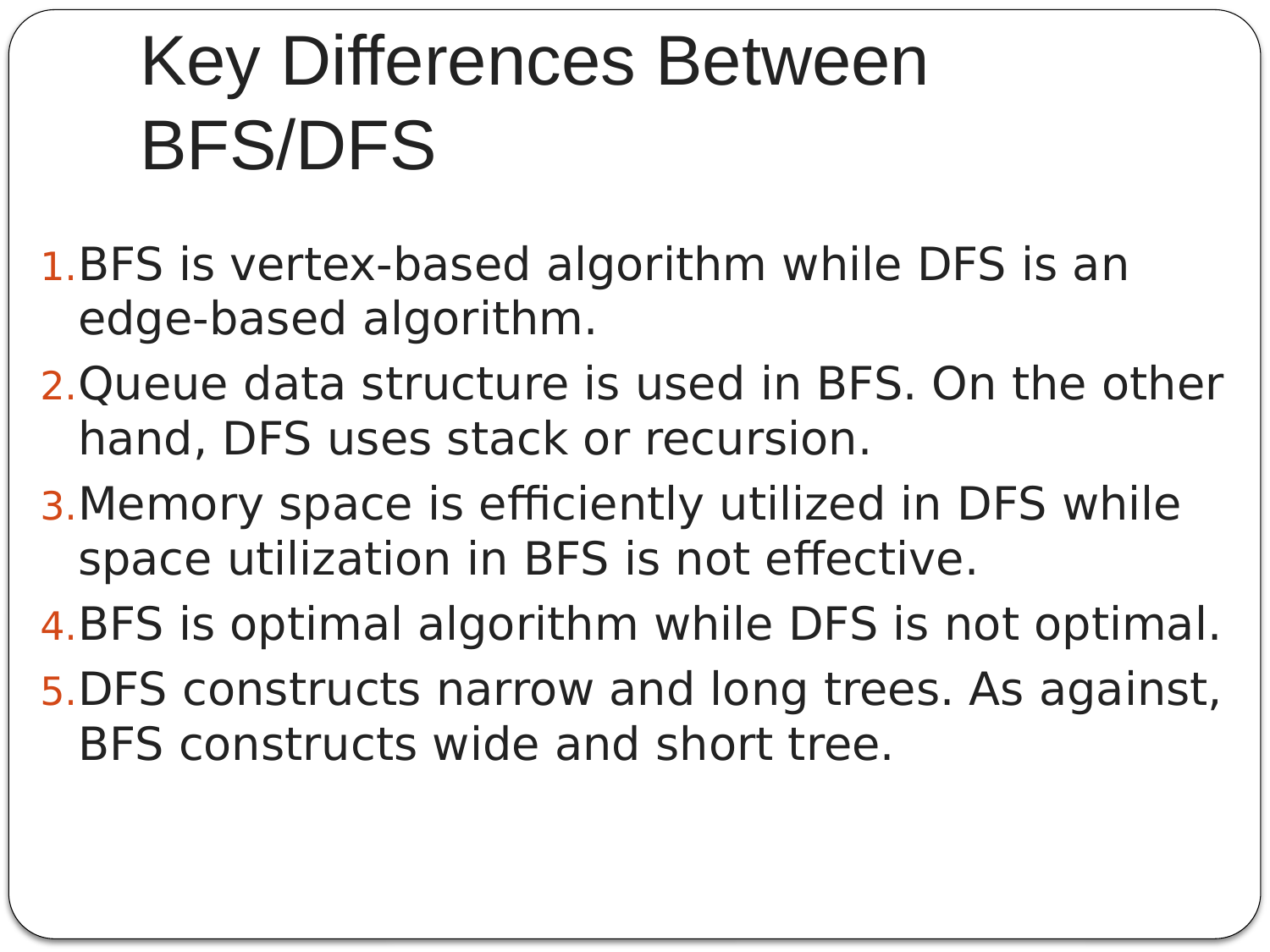

# Key Differences Between BFS/DFS
BFS is vertex-based algorithm while DFS is an edge-based algorithm.
Queue data structure is used in BFS. On the other hand, DFS uses stack or recursion.
Memory space is efficiently utilized in DFS while space utilization in BFS is not effective.
BFS is optimal algorithm while DFS is not optimal.
DFS constructs narrow and long trees. As against, BFS constructs wide and short tree.